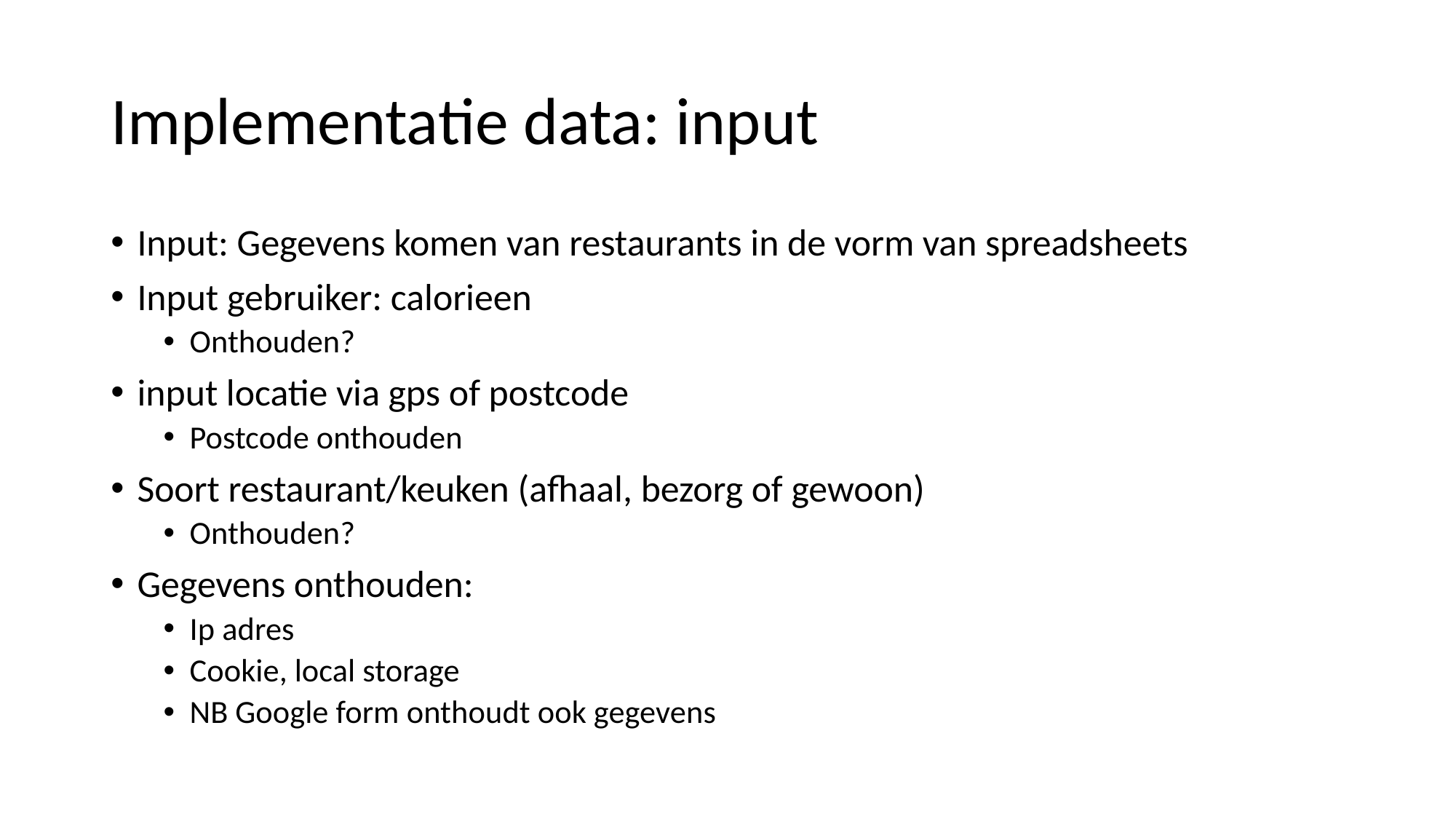

# Implementatie data: input
Input: Gegevens komen van restaurants in de vorm van spreadsheets
Input gebruiker: calorieen
Onthouden?
input locatie via gps of postcode
Postcode onthouden
Soort restaurant/keuken (afhaal, bezorg of gewoon)
Onthouden?
Gegevens onthouden:
Ip adres
Cookie, local storage
NB Google form onthoudt ook gegevens